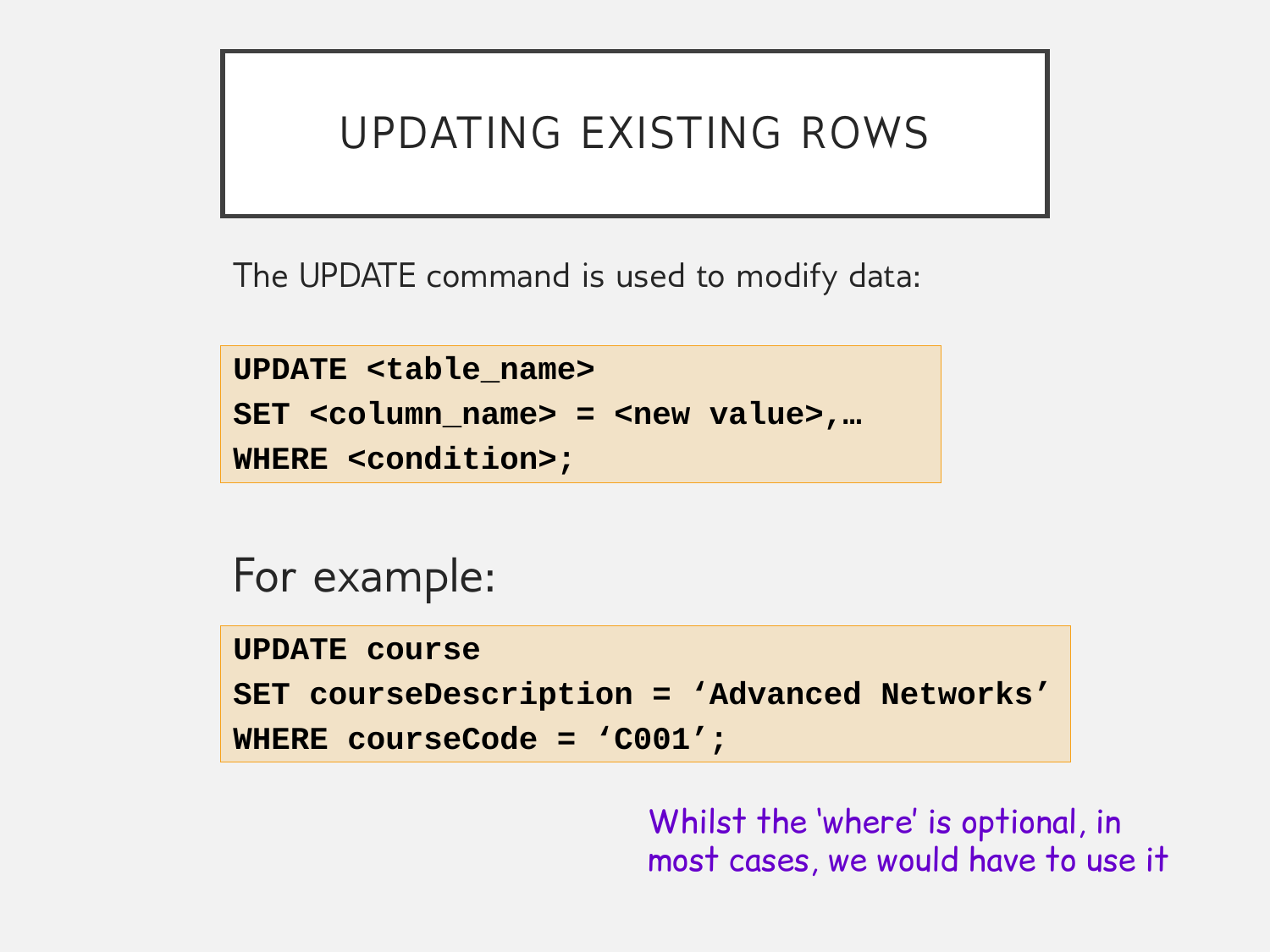

# Updating existing rows
The UPDATE command is used to modify data:

For example:

UPDATE <table_name>
SET <column_name> = <new value>,…
WHERE <condition>;
UPDATE course
SET courseDescription = ‘Advanced Networks’
WHERE courseCode = ‘C001’;
Whilst the ‘where’ is optional, in most cases, we would have to use it